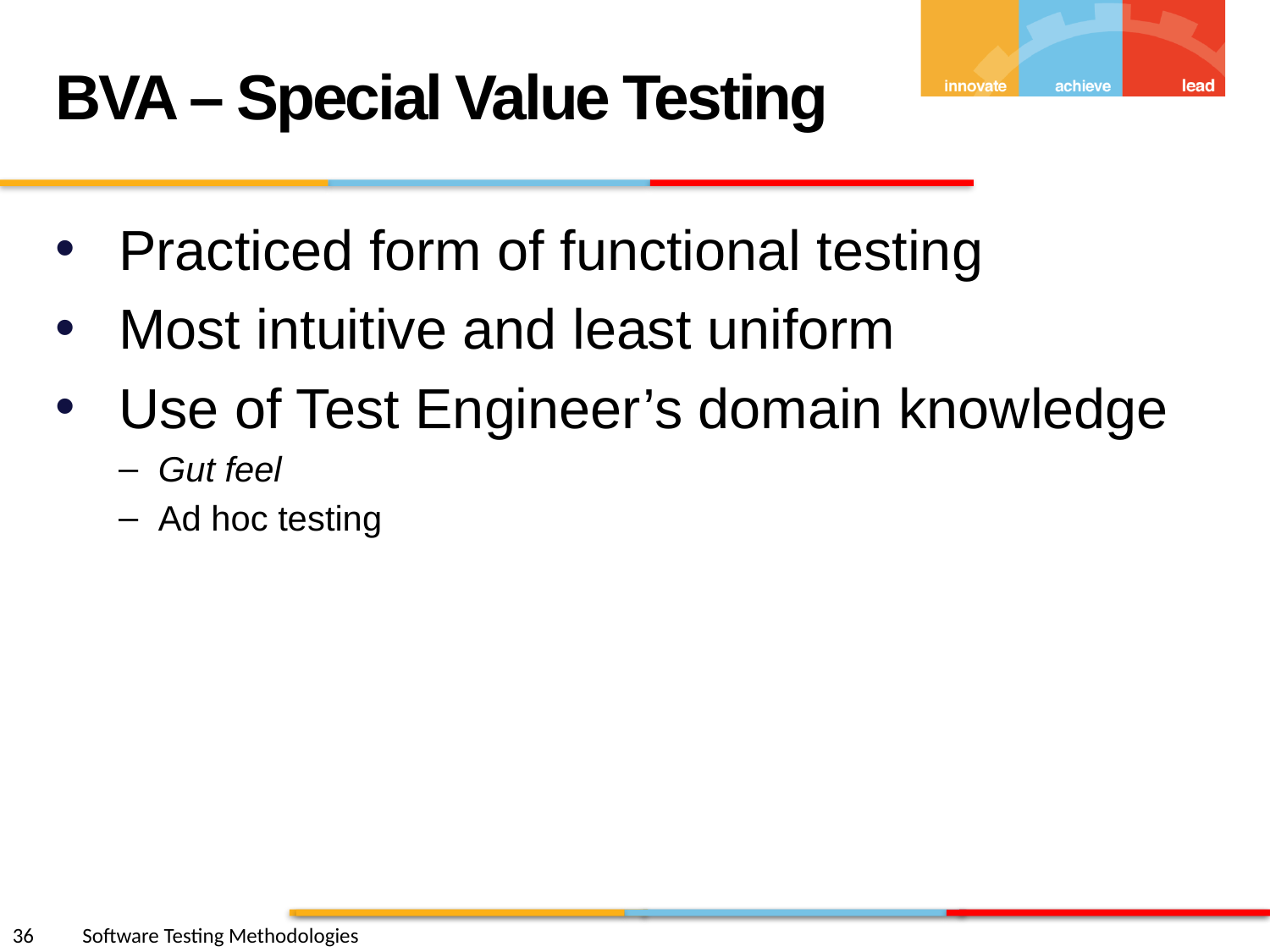

BVA – Special Value Testing
Practiced form of functional testing
Most intuitive and least uniform
Use of Test Engineer’s domain knowledge
Gut feel
Ad hoc testing